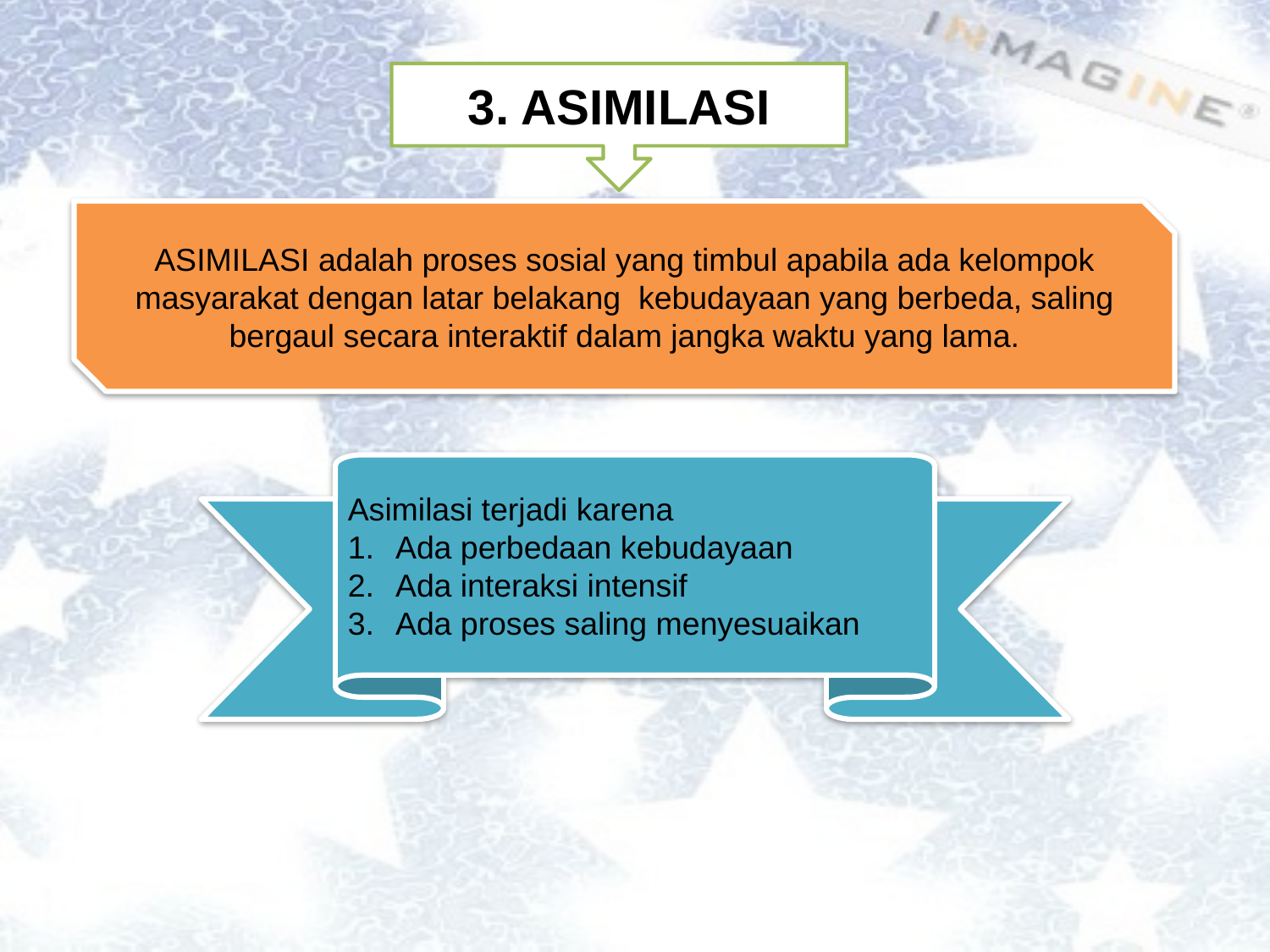

#
3. ASIMILASI

ASIMILASI adalah proses sosial yang timbul apabila ada kelompok masyarakat dengan latar belakang  kebudayaan yang berbeda, saling bergaul secara interaktif dalam jangka waktu yang lama.
Asimilasi terjadi karena
Ada perbedaan kebudayaan
Ada interaksi intensif
Ada proses saling menyesuaikan